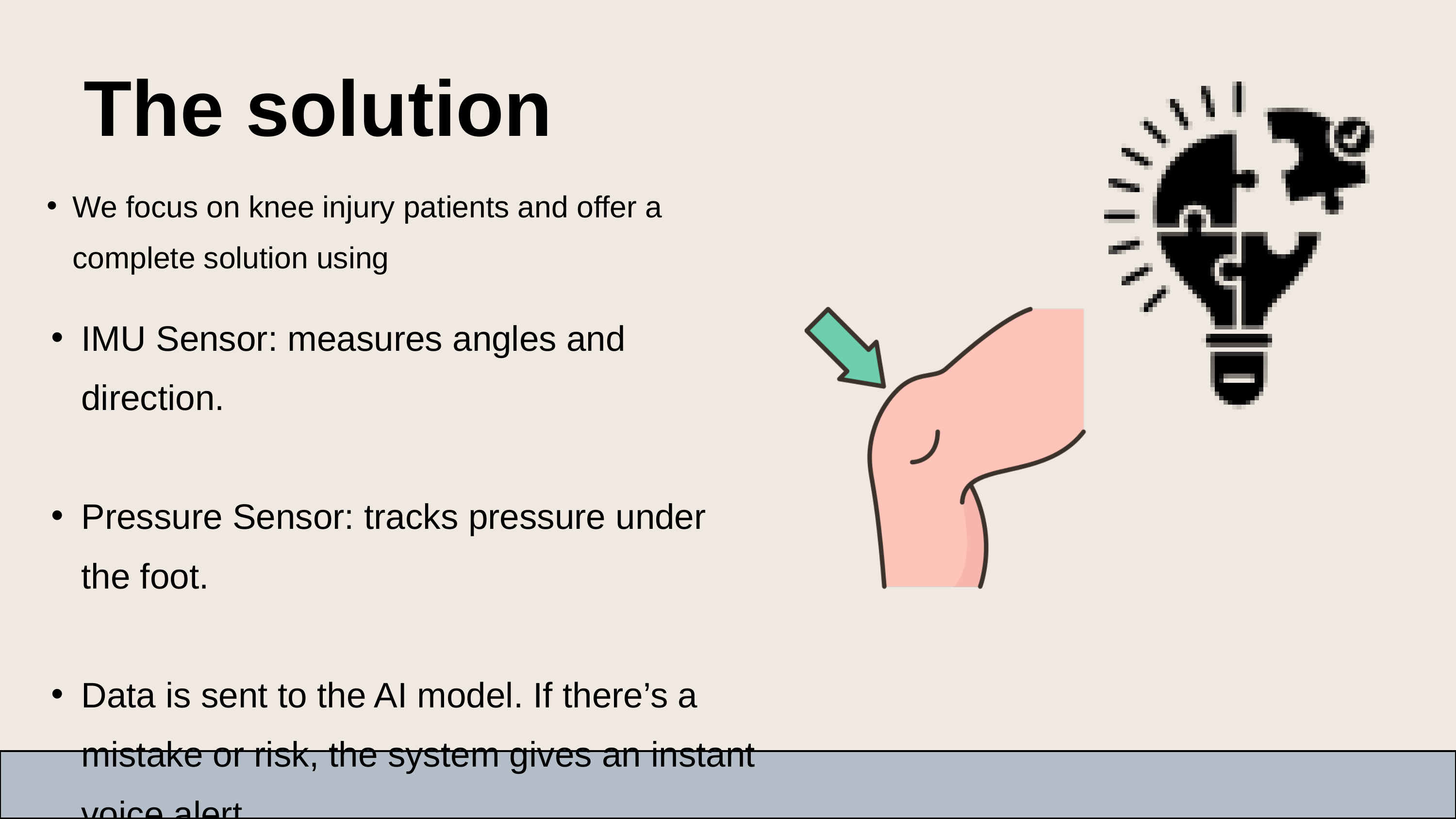

The solution

We focus on knee injury patients and offer a complete solution using
IMU Sensor: measures angles and direction.

Pressure Sensor: tracks pressure under the foot.

Data is sent to the AI model. If there’s a mistake or risk, the system gives an instant voice alert.